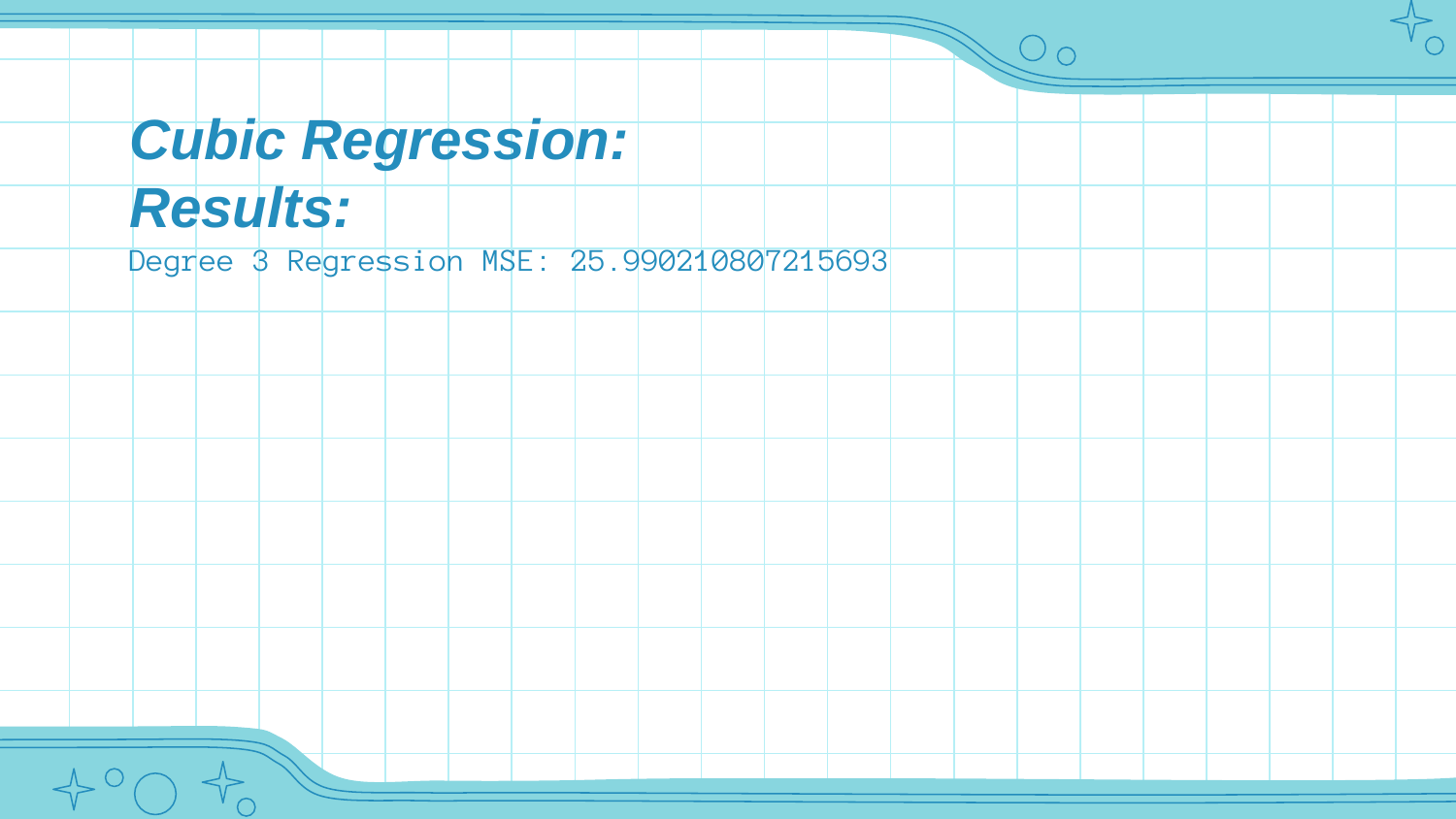

# Cubic Regression: Results: Degree 3 Regression MSE: 25.990210807215693